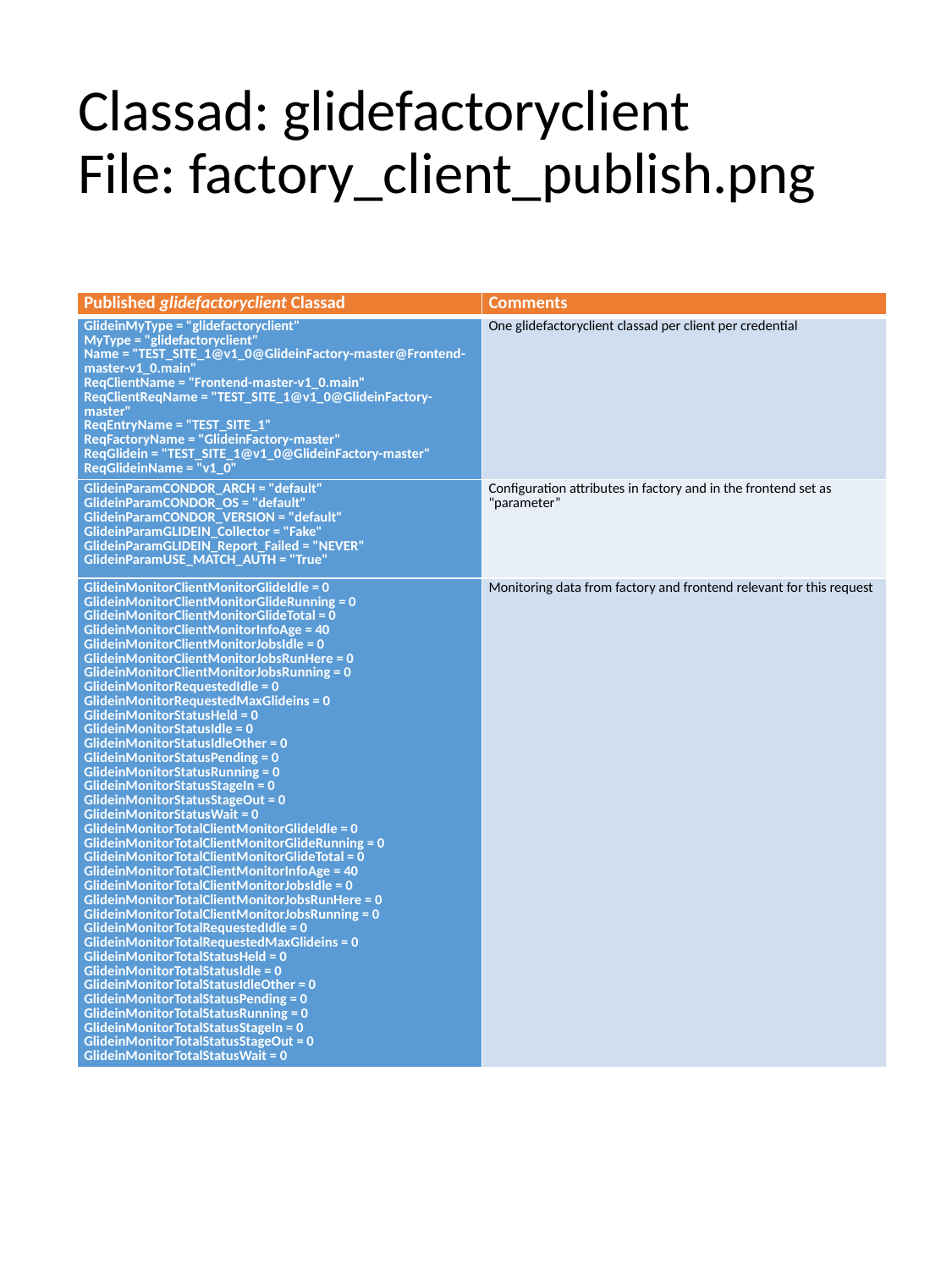

# Classad: glidefactoryclient File: factory_client_publish.png
| Published glidefactoryclient Classad | Comments |
| --- | --- |
| GlideinMyType = "glidefactoryclient" MyType = "glidefactoryclient" Name = "TEST\_SITE\_1@v1\_0@GlideinFactory-master@Frontend-master-v1\_0.main" ReqClientName = "Frontend-master-v1\_0.main" ReqClientReqName = "TEST\_SITE\_1@v1\_0@GlideinFactory-master" ReqEntryName = "TEST\_SITE\_1" ReqFactoryName = "GlideinFactory-master" ReqGlidein = "TEST\_SITE\_1@v1\_0@GlideinFactory-master" ReqGlideinName = "v1\_0" | One glidefactoryclient classad per client per credential |
| GlideinParamCONDOR\_ARCH = "default" GlideinParamCONDOR\_OS = "default" GlideinParamCONDOR\_VERSION = "default" GlideinParamGLIDEIN\_Collector = "Fake" GlideinParamGLIDEIN\_Report\_Failed = "NEVER" GlideinParamUSE\_MATCH\_AUTH = "True" | Configuration attributes in factory and in the frontend set as "parameter” |
| GlideinMonitorClientMonitorGlideIdle = 0 GlideinMonitorClientMonitorGlideRunning = 0 GlideinMonitorClientMonitorGlideTotal = 0 GlideinMonitorClientMonitorInfoAge = 40 GlideinMonitorClientMonitorJobsIdle = 0 GlideinMonitorClientMonitorJobsRunHere = 0 GlideinMonitorClientMonitorJobsRunning = 0 GlideinMonitorRequestedIdle = 0 GlideinMonitorRequestedMaxGlideins = 0 GlideinMonitorStatusHeld = 0 GlideinMonitorStatusIdle = 0 GlideinMonitorStatusIdleOther = 0 GlideinMonitorStatusPending = 0 GlideinMonitorStatusRunning = 0 GlideinMonitorStatusStageIn = 0 GlideinMonitorStatusStageOut = 0 GlideinMonitorStatusWait = 0 GlideinMonitorTotalClientMonitorGlideIdle = 0 GlideinMonitorTotalClientMonitorGlideRunning = 0 GlideinMonitorTotalClientMonitorGlideTotal = 0 GlideinMonitorTotalClientMonitorInfoAge = 40 GlideinMonitorTotalClientMonitorJobsIdle = 0 GlideinMonitorTotalClientMonitorJobsRunHere = 0 GlideinMonitorTotalClientMonitorJobsRunning = 0 GlideinMonitorTotalRequestedIdle = 0 GlideinMonitorTotalRequestedMaxGlideins = 0 GlideinMonitorTotalStatusHeld = 0 GlideinMonitorTotalStatusIdle = 0 GlideinMonitorTotalStatusIdleOther = 0 GlideinMonitorTotalStatusPending = 0 GlideinMonitorTotalStatusRunning = 0 GlideinMonitorTotalStatusStageIn = 0 GlideinMonitorTotalStatusStageOut = 0 GlideinMonitorTotalStatusWait = 0 | Monitoring data from factory and frontend relevant for this request |